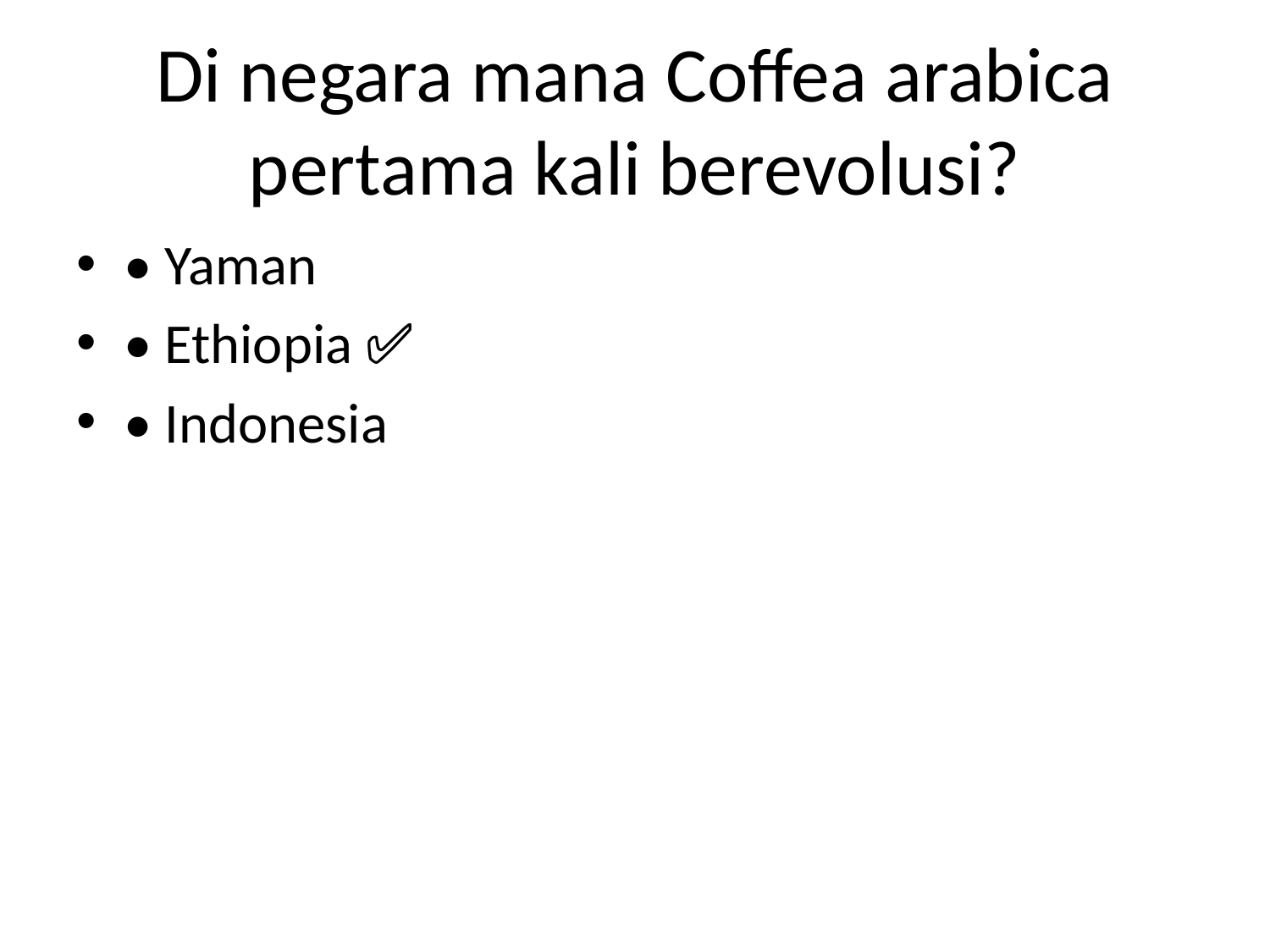

# Di negara mana Coffea arabica pertama kali berevolusi?
• Yaman
• Ethiopia ✅
• Indonesia